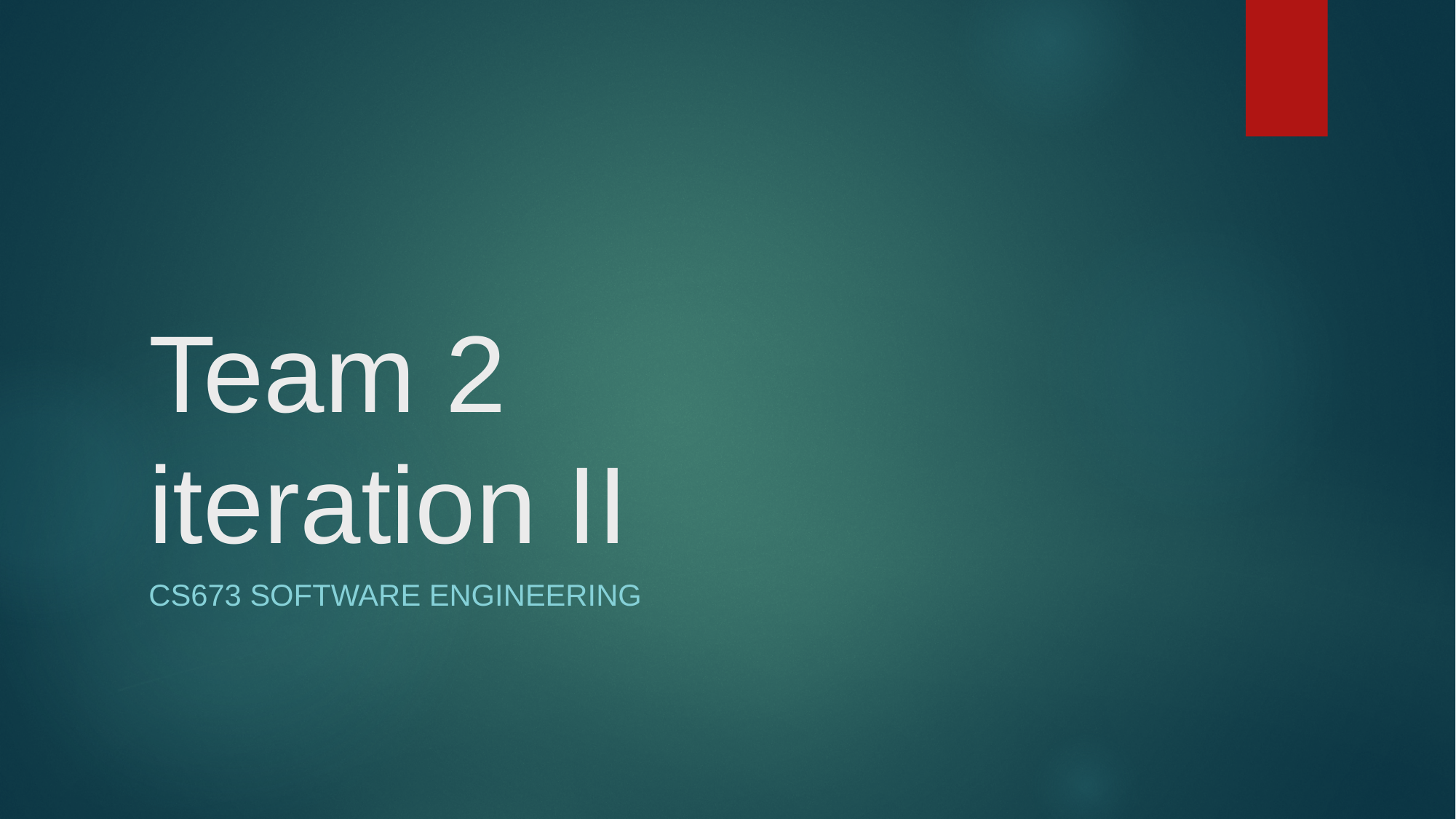

# Team 2 iteration II
CS673 SOFTWARE ENGINEERING